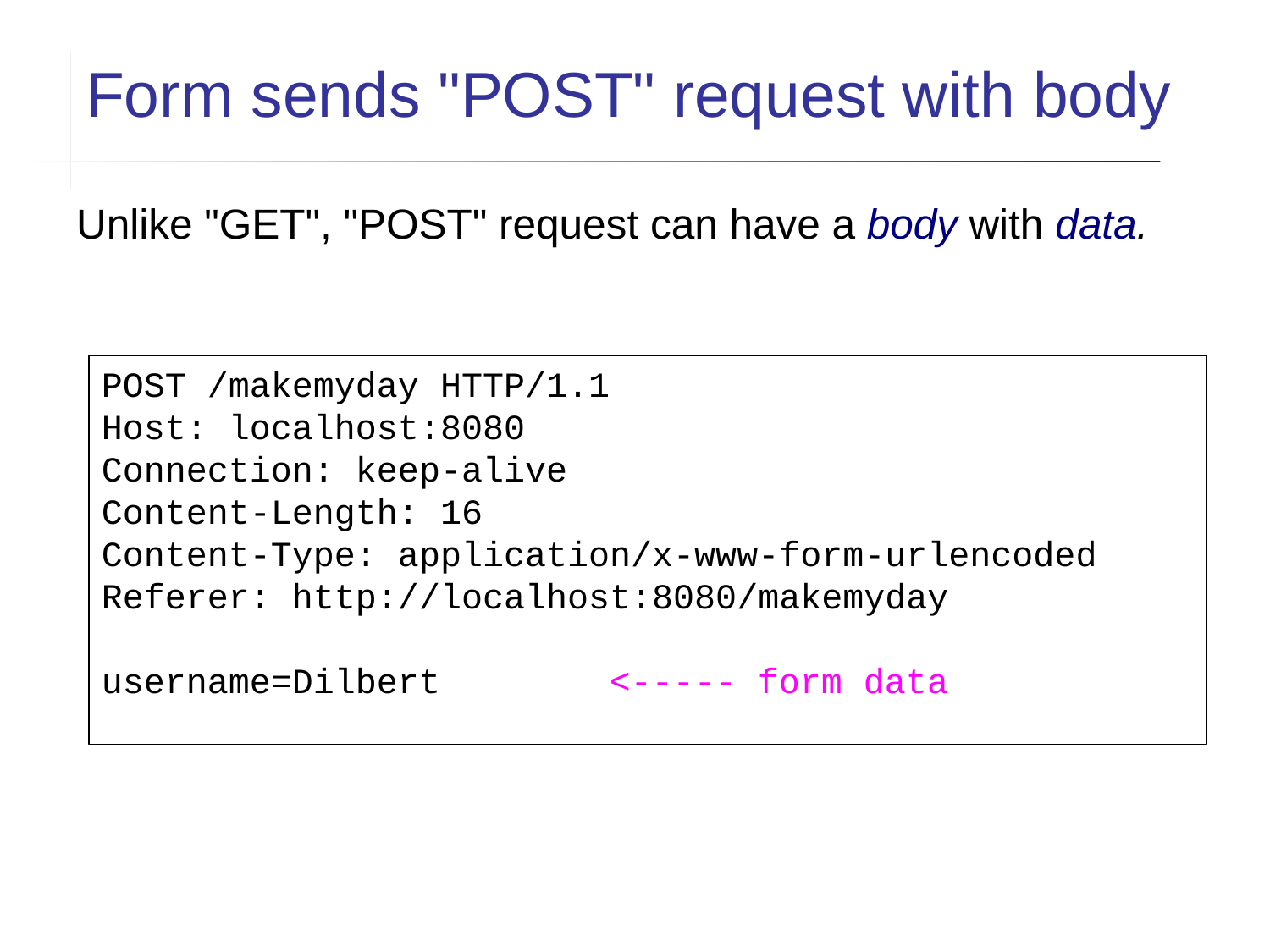

Form sends "POST" request with body
Unlike "GET", "POST" request can have a body with data.

POST /makemyday HTTP/1.1
Host: localhost:8080
Connection: keep-alive
Content-Length: 16
Content-Type: application/x-www-form-urlencoded
Referer: http://localhost:8080/makemyday

username=Dilbert        <----- form data